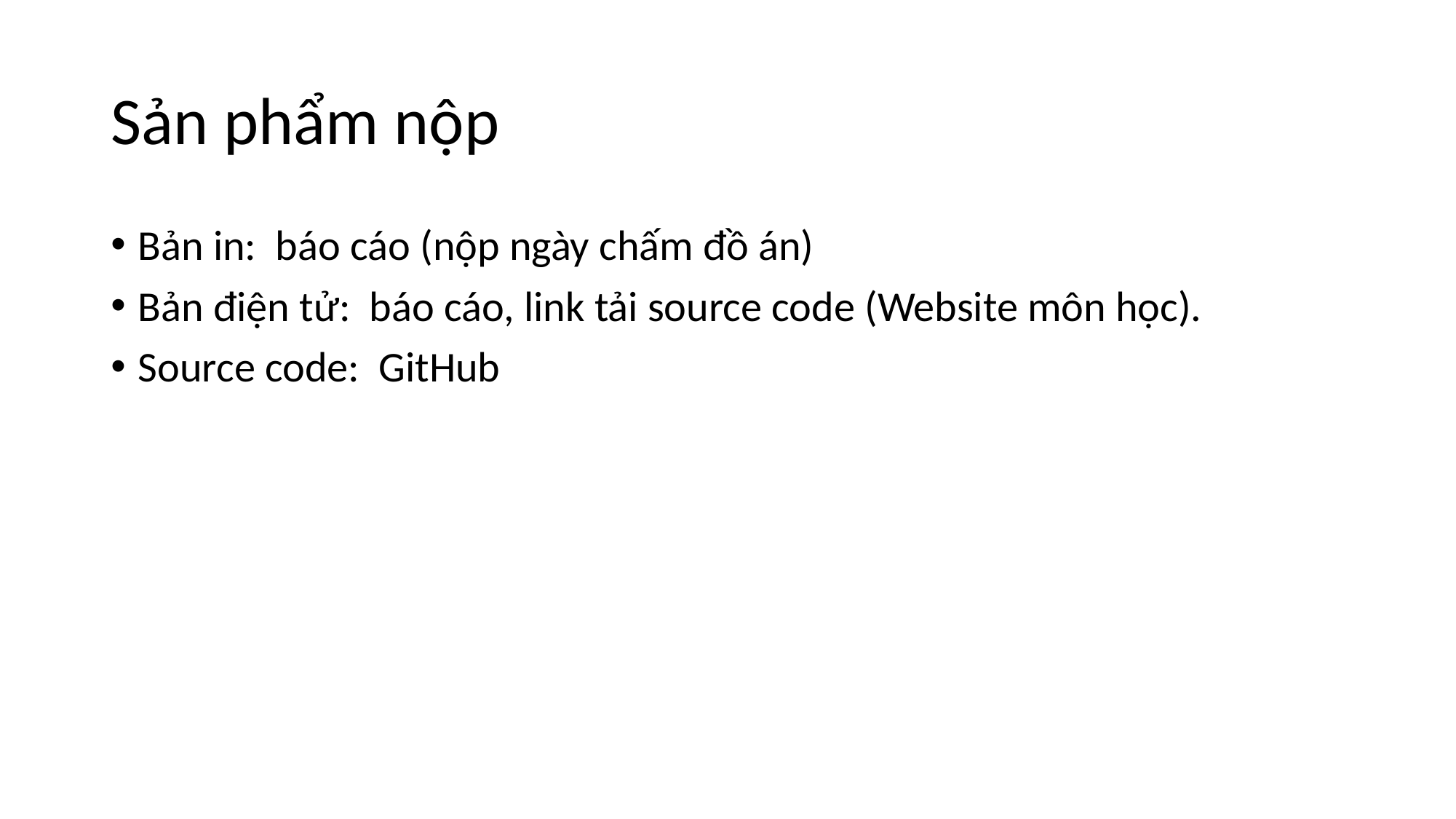

# Sản phẩm nộp
Bản in:  báo cáo (nộp ngày chấm đồ án)
Bản điện tử:  báo cáo, link tải source code (Website môn học).
Source code:  GitHub